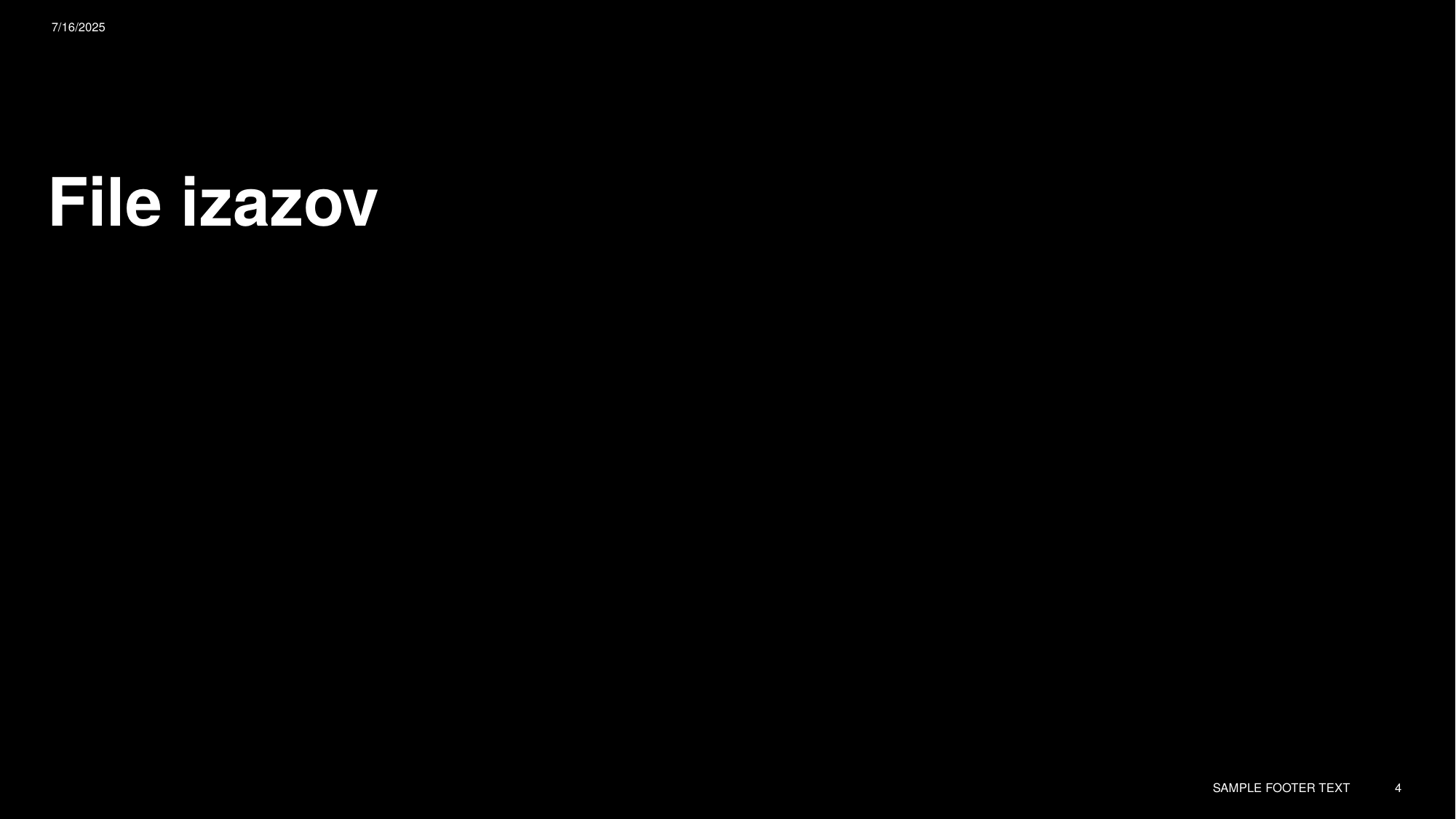

7/16/2025
# File izazov

Sample Footer Text
4